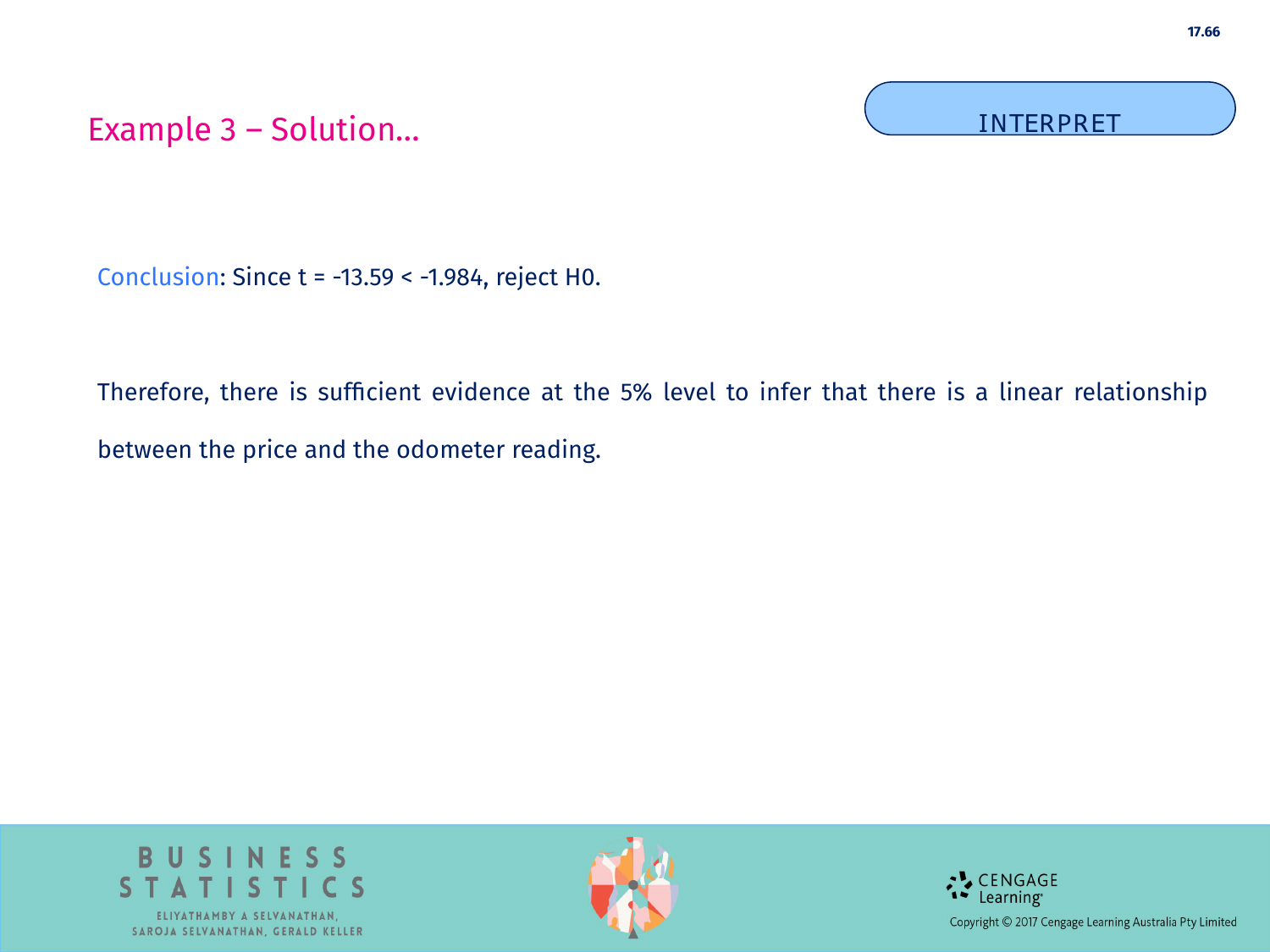

17.66
Example 3 – Solution…
INTERPRET
Conclusion: Since t = -13.59 < -1.984, reject H0.

Therefore, there is sufficient evidence at the 5% level to infer that there is a linear relationship between the price and the odometer reading.